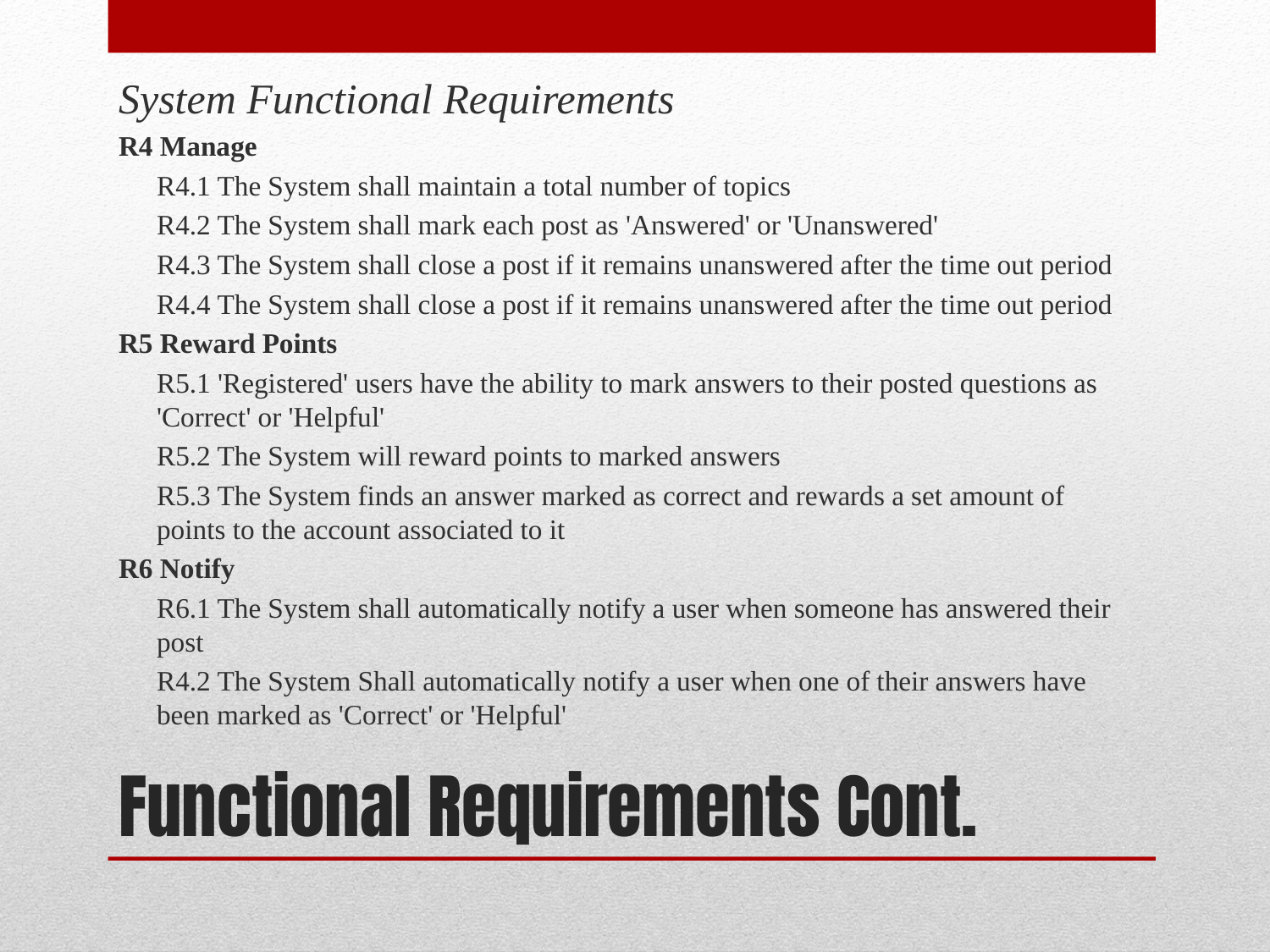

System Functional Requirements
R4 Manage
	R4.1 The System shall maintain a total number of topics
	R4.2 The System shall mark each post as 'Answered' or 'Unanswered'
	R4.3 The System shall close a post if it remains unanswered after the time out period
	R4.4 The System shall close a post if it remains unanswered after the time out period
R5 Reward Points
	R5.1 'Registered' users have the ability to mark answers to their posted questions as 'Correct' or 'Helpful'
	R5.2 The System will reward points to marked answers
	R5.3 The System finds an answer marked as correct and rewards a set amount of points to the account associated to it
R6 Notify
	R6.1 The System shall automatically notify a user when someone has answered their post
	R4.2 The System Shall automatically notify a user when one of their answers have been marked as 'Correct' or 'Helpful'

# Functional Requirements Cont.